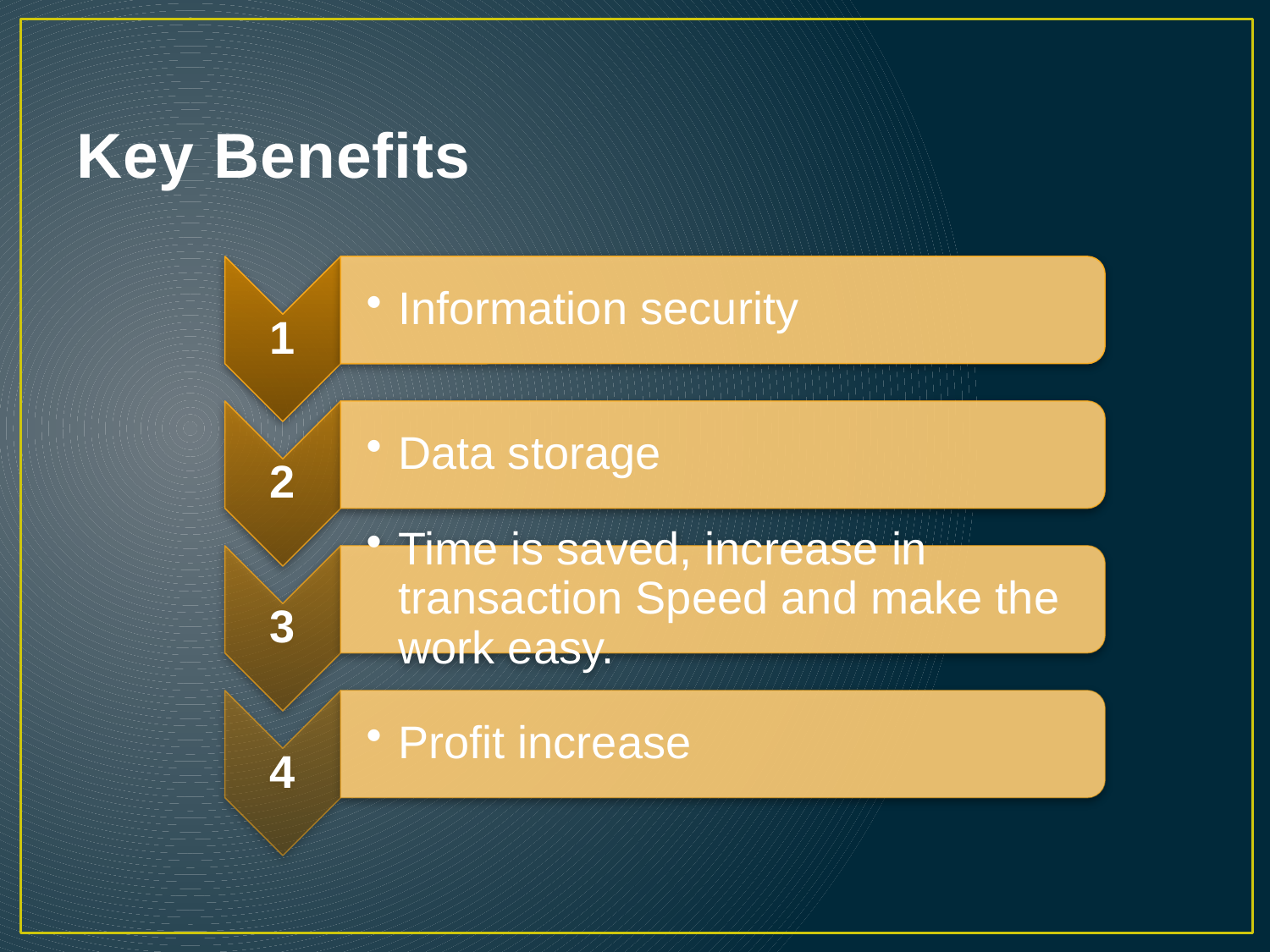

# Key Benefits
1
Information security
2
Data storage
3
Time is saved, increase in transaction Speed and make the work easy.
4
Profit increase